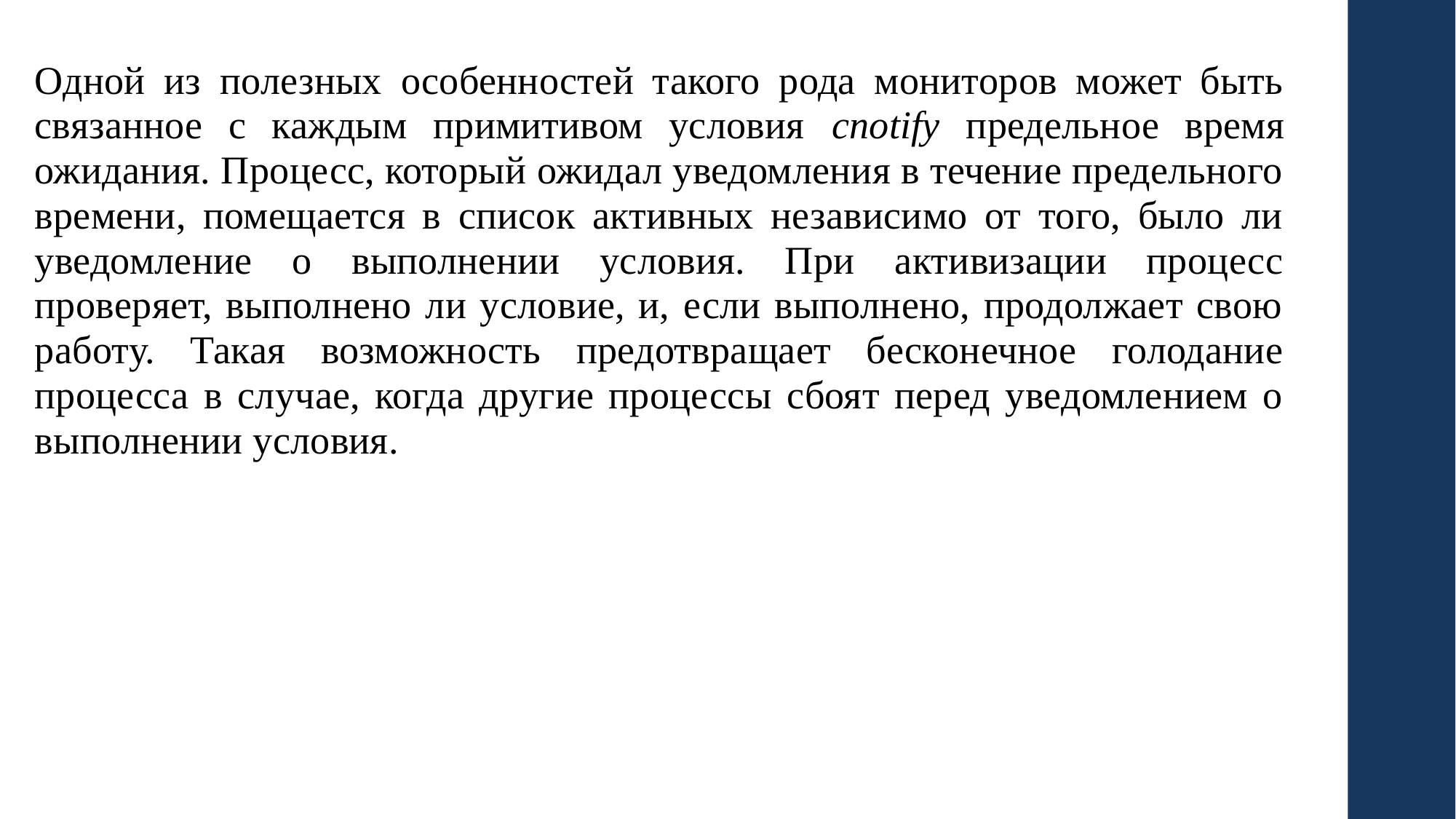

Одной из полезных особенностей такого рода мониторов может быть связанное с каждым примитивом условия cnotify предельное время ожидания. Процесс, который ожидал уведомления в течение предельного времени, помещается в список активных независимо от того, было ли уведомление о выполнении условия. При активизации процесс проверяет, выполнено ли условие, и, если выполнено, продолжает свою работу. Такая возможность предотвращает бесконечное голодание процесса в случае, когда другие процессы сбоят перед уведомлением о выполнении условия.